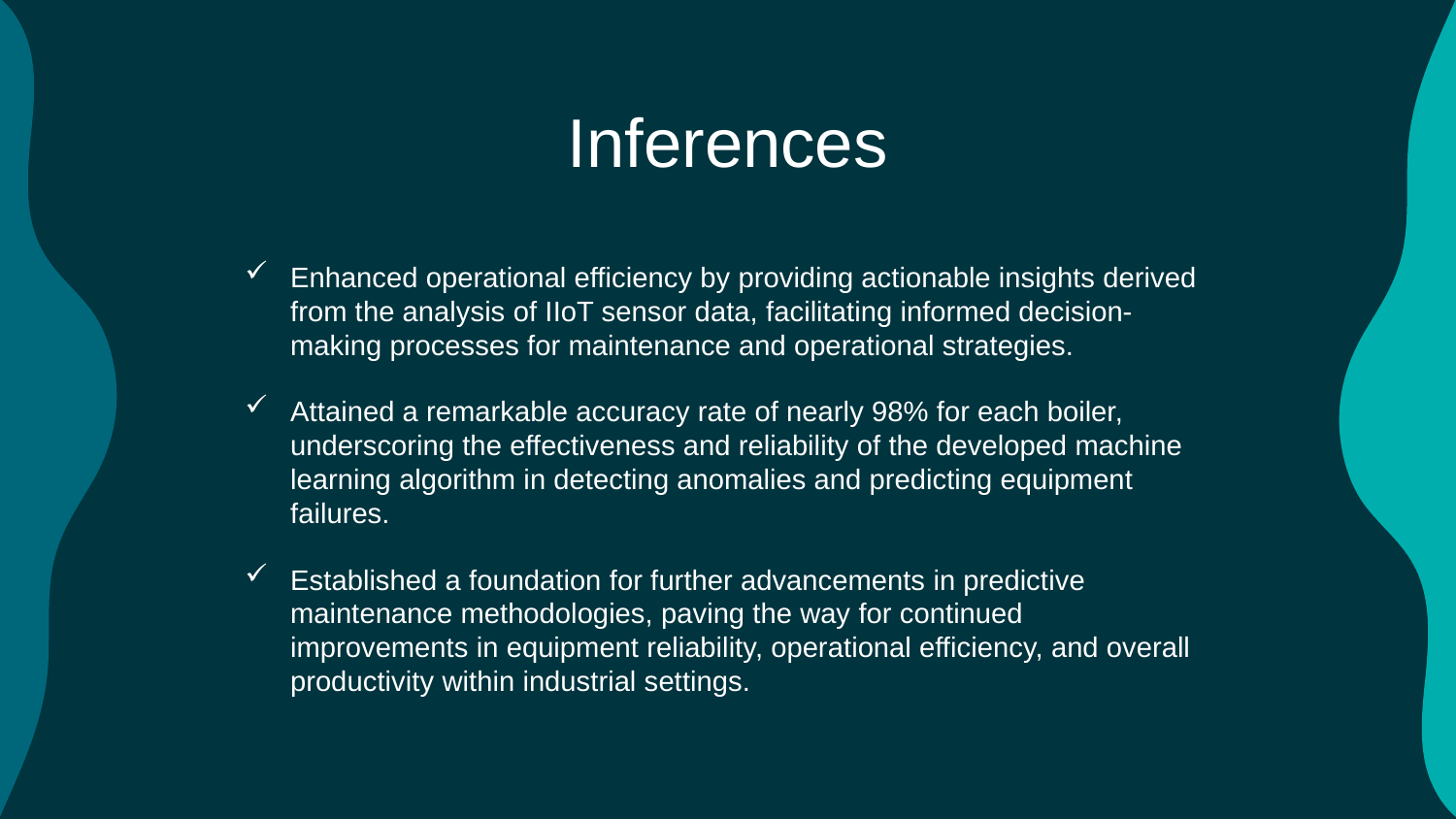

# Inferences
Enhanced operational efficiency by providing actionable insights derived from the analysis of IIoT sensor data, facilitating informed decision-making processes for maintenance and operational strategies.
Attained a remarkable accuracy rate of nearly 98% for each boiler, underscoring the effectiveness and reliability of the developed machine learning algorithm in detecting anomalies and predicting equipment failures.
Established a foundation for further advancements in predictive maintenance methodologies, paving the way for continued improvements in equipment reliability, operational efficiency, and overall productivity within industrial settings.